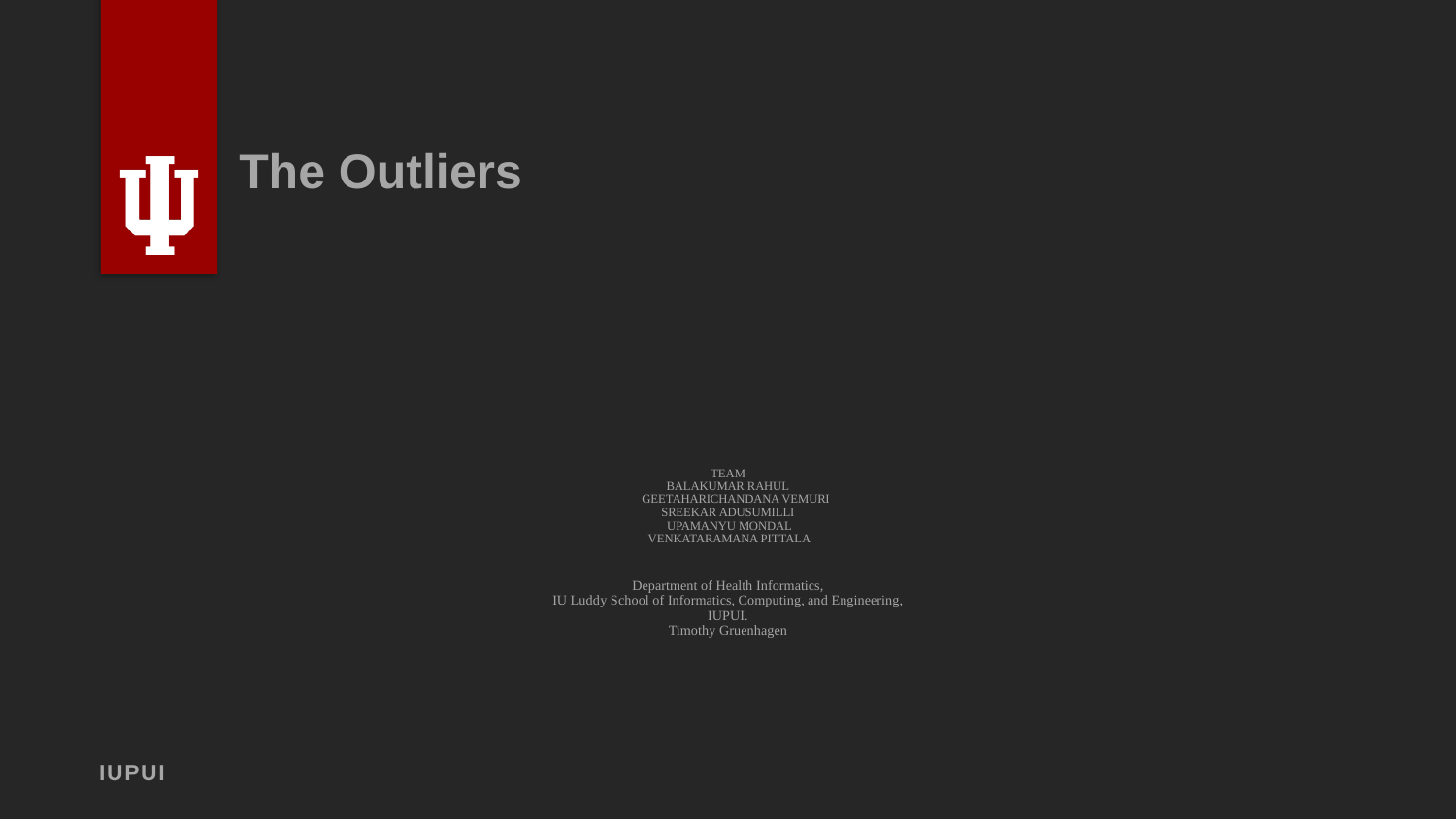

The Outliers
# TEAM BALAKUMAR RAHUL  GEETAHARICHANDANA VEMURI SREEKAR ADUSUMILLI  UPAMANYU MONDAL  VENKATARAMANA PITTALA Department of Health Informatics, IU Luddy School of Informatics, Computing, and Engineering, IUPUI. Timothy Gruenhagen
IUPUI